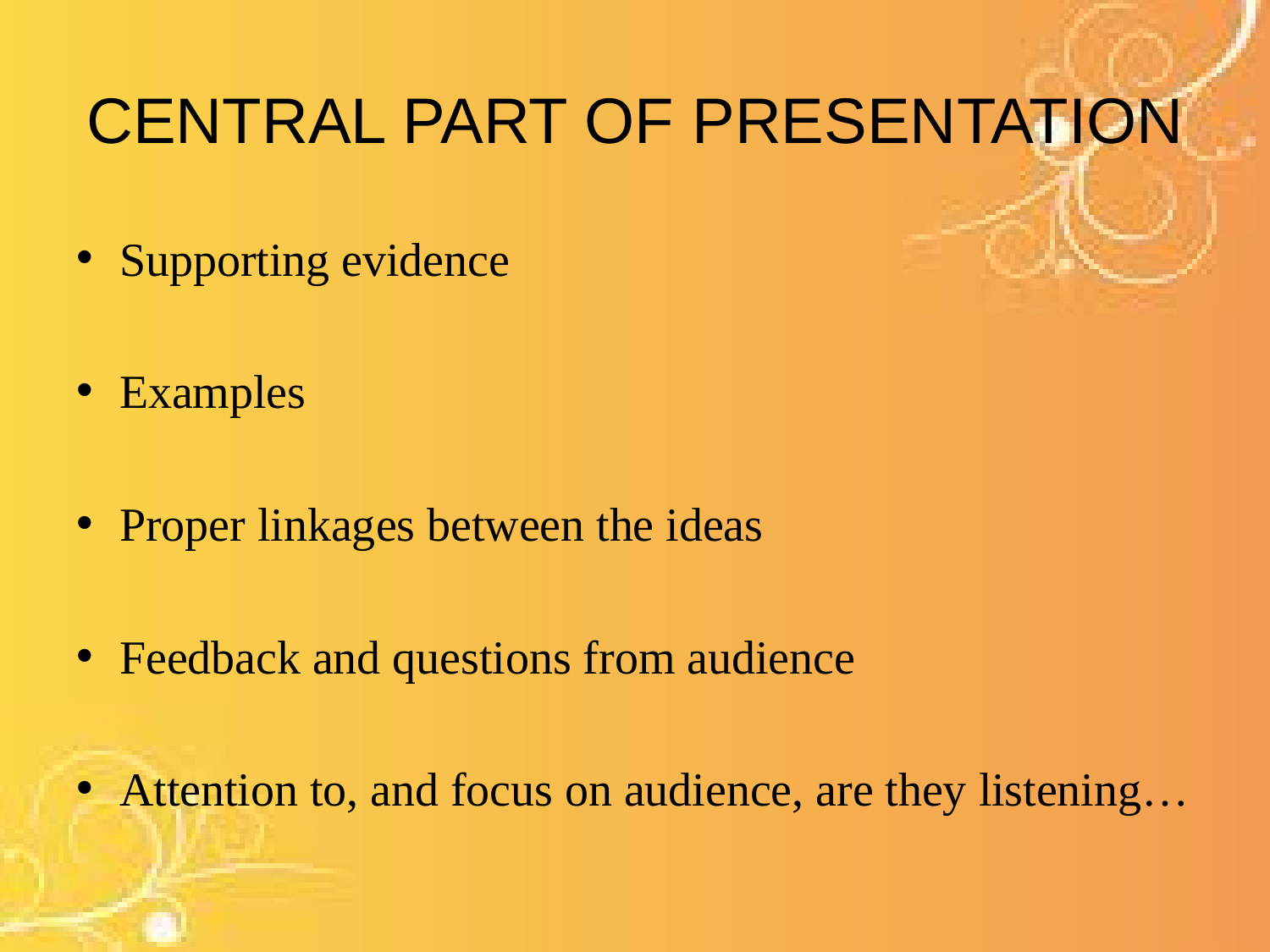

# CENTRAL PART OF PRESENTATION
Supporting evidence

Examples

Proper linkages between the ideas

Feedback and questions from audience

Attention to, and focus on audience, are they listening…